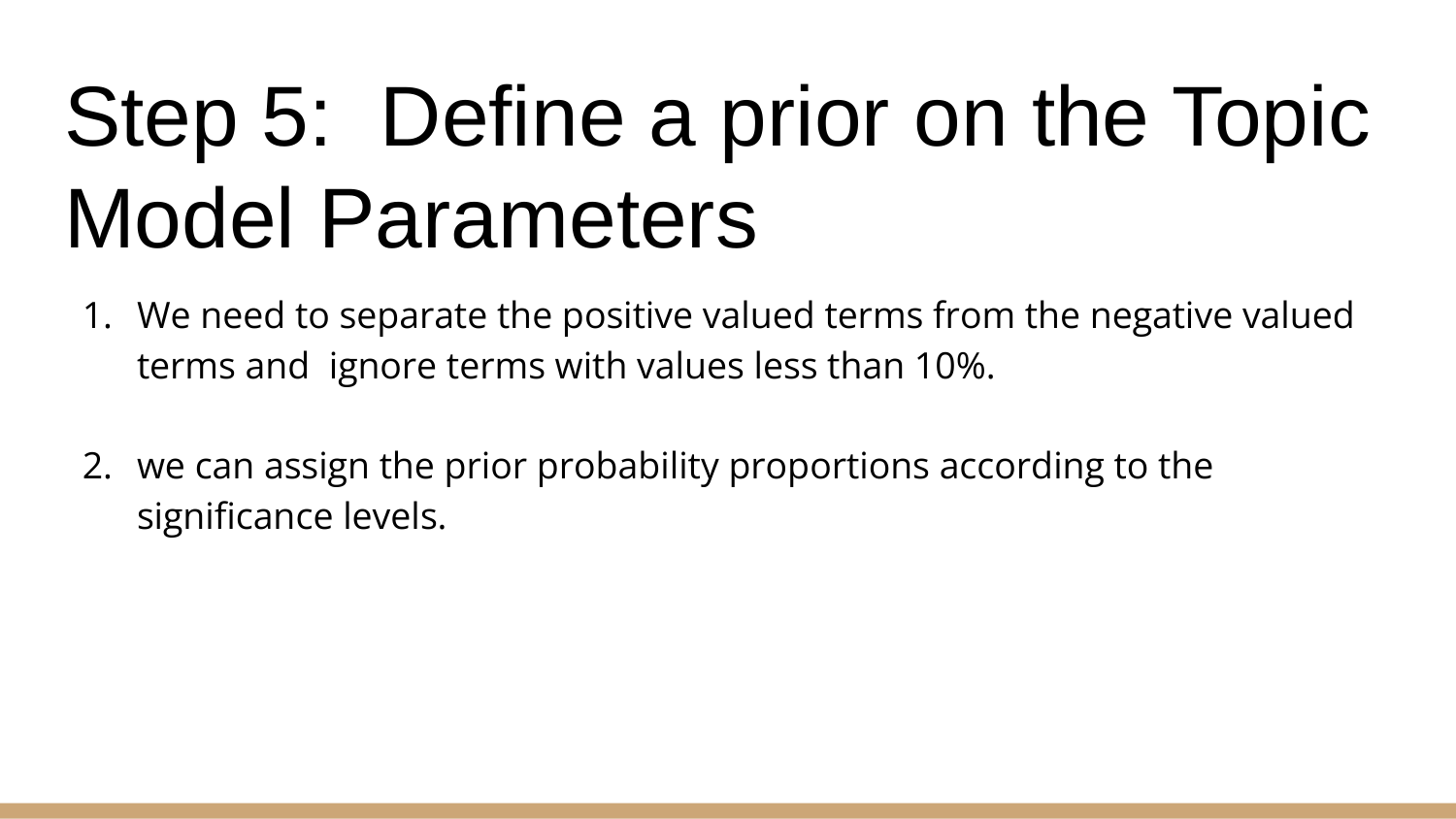

# Step 5:  Define a prior on the Topic Model Parameters

We need to separate the positive valued terms from the negative valued terms and  ignore terms with values less than 10%.

we can assign the prior probability proportions according to the significance levels.